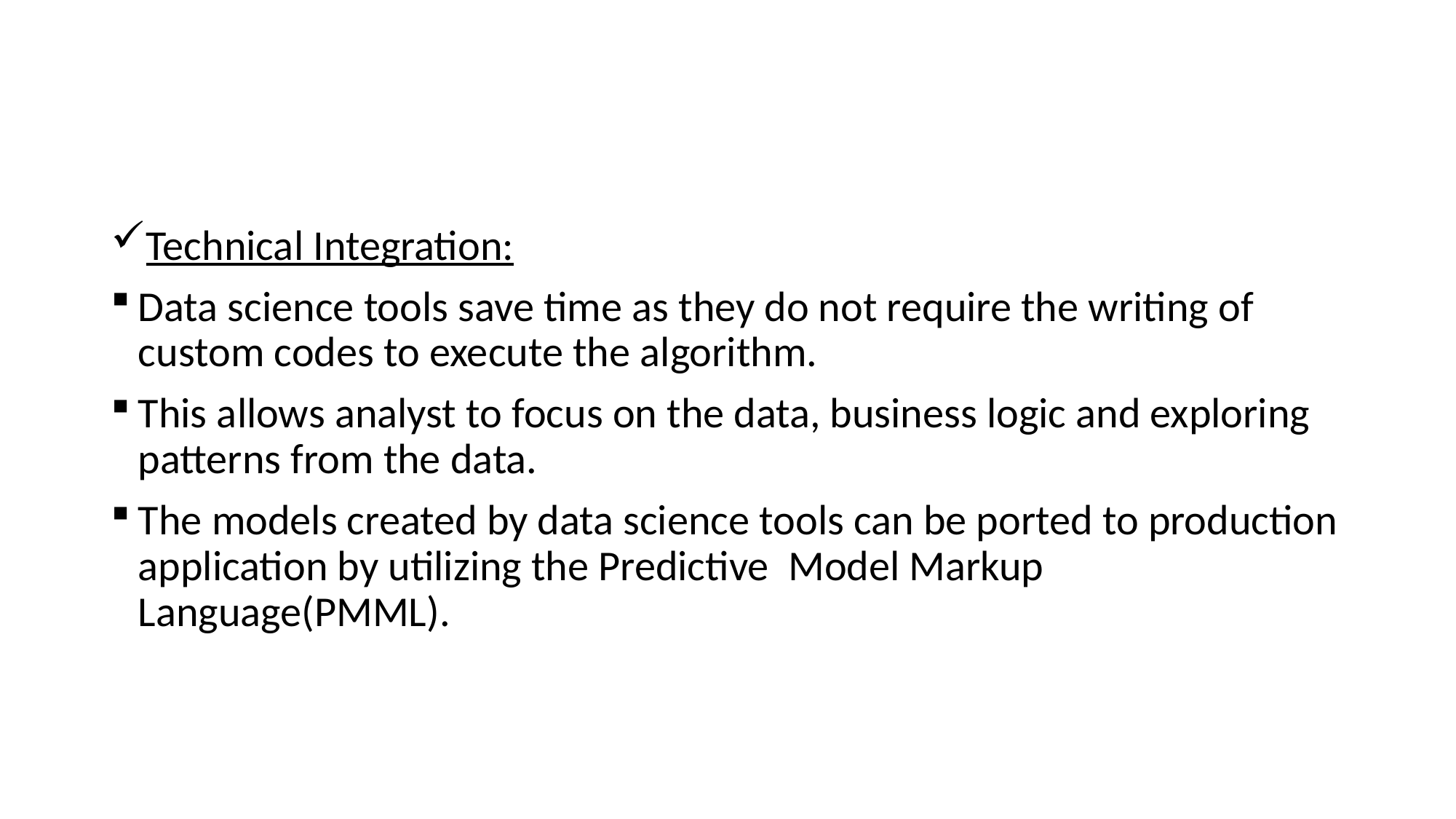

#
Technical Integration:
Data science tools save time as they do not require the writing of custom codes to execute the algorithm.
This allows analyst to focus on the data, business logic and exploring patterns from the data.
The models created by data science tools can be ported to production application by utilizing the Predictive  Model Markup Language(PMML).